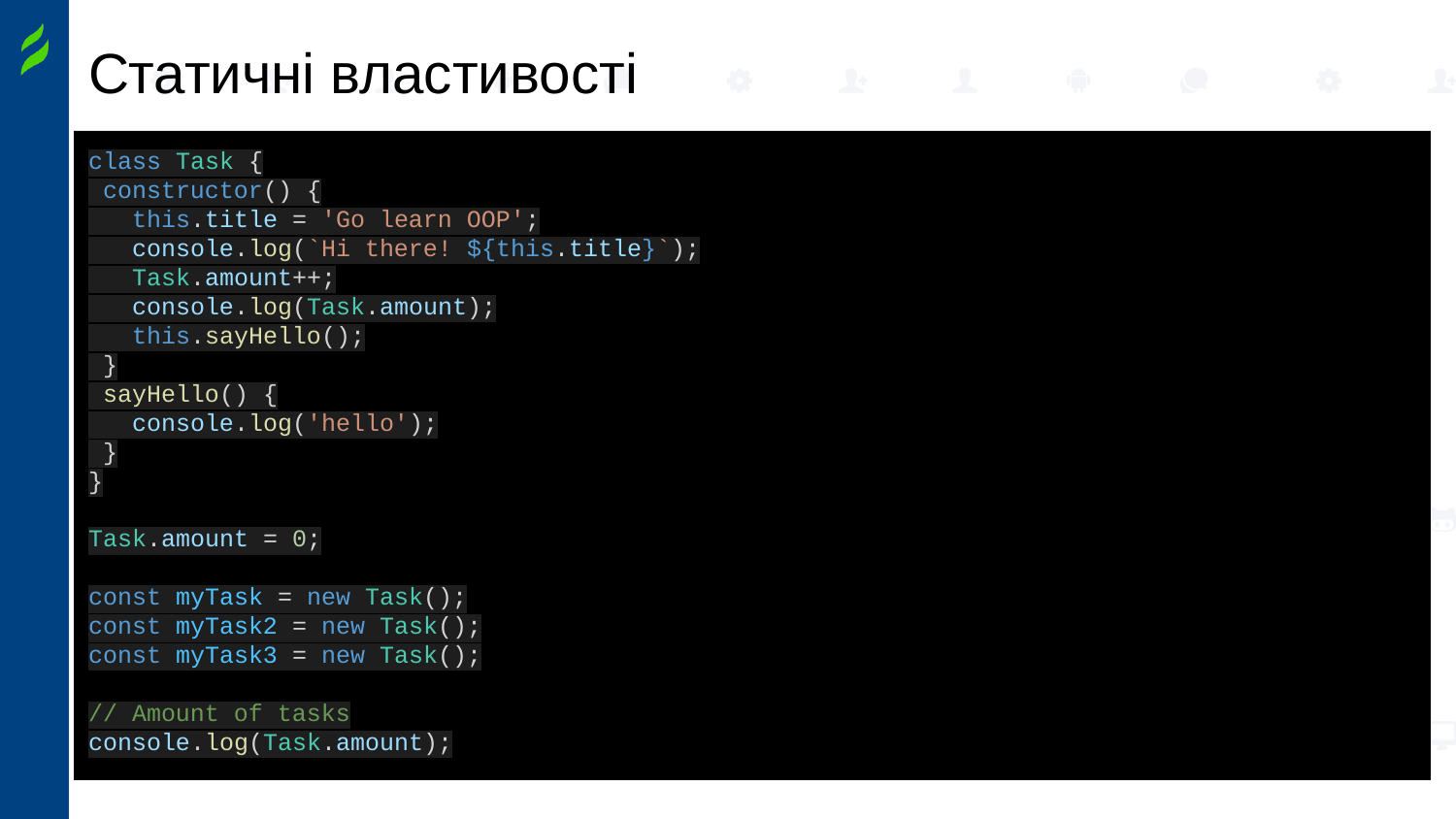

# Статичні властивості
class Task {
 constructor() {
   this.title = 'Go learn OOP';
   console.log(`Hi there! ${this.title}`);
   Task.amount++;
   console.log(Task.amount);
   this.sayHello();
 }
 sayHello() {
   console.log('hello');
 }
}

Task.amount = 0;

const myTask = new Task();
const myTask2 = new Task();
const myTask3 = new Task();

// Amount of tasks
console.log(Task.amount);